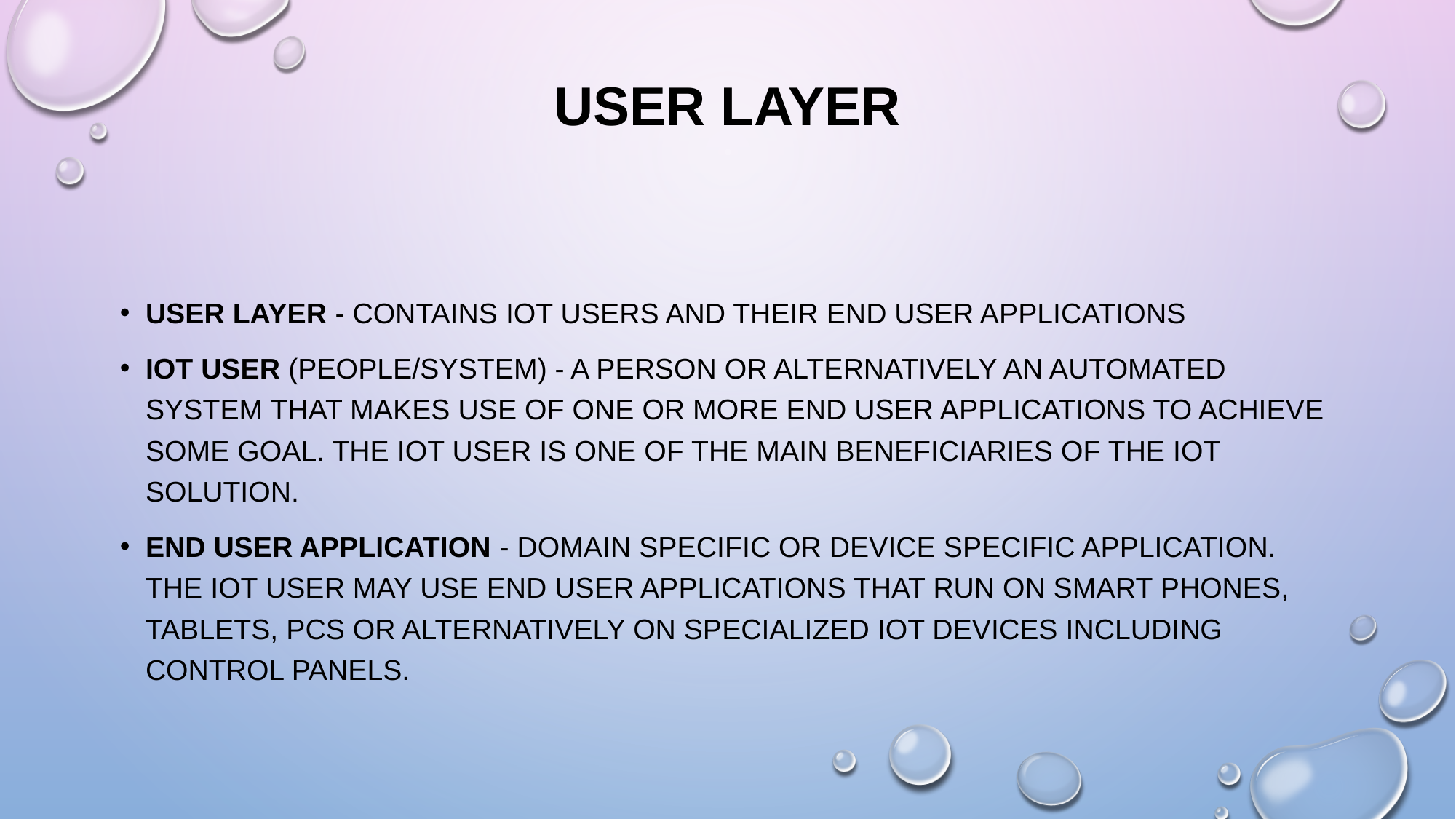

# User Layer
User Layer - contains IoT users and their end user applications
IoT User (people/system) - a person or alternatively an automated system that makes use of one or more end user applications to achieve some goal. The IoT User is one of the main beneficiaries of the IoT solution.
End User Application - domain specific or device specific application. The IoT user may use end user applications that run on smart phones, tablets, PCs or alternatively on specialized IoT devices including control panels.